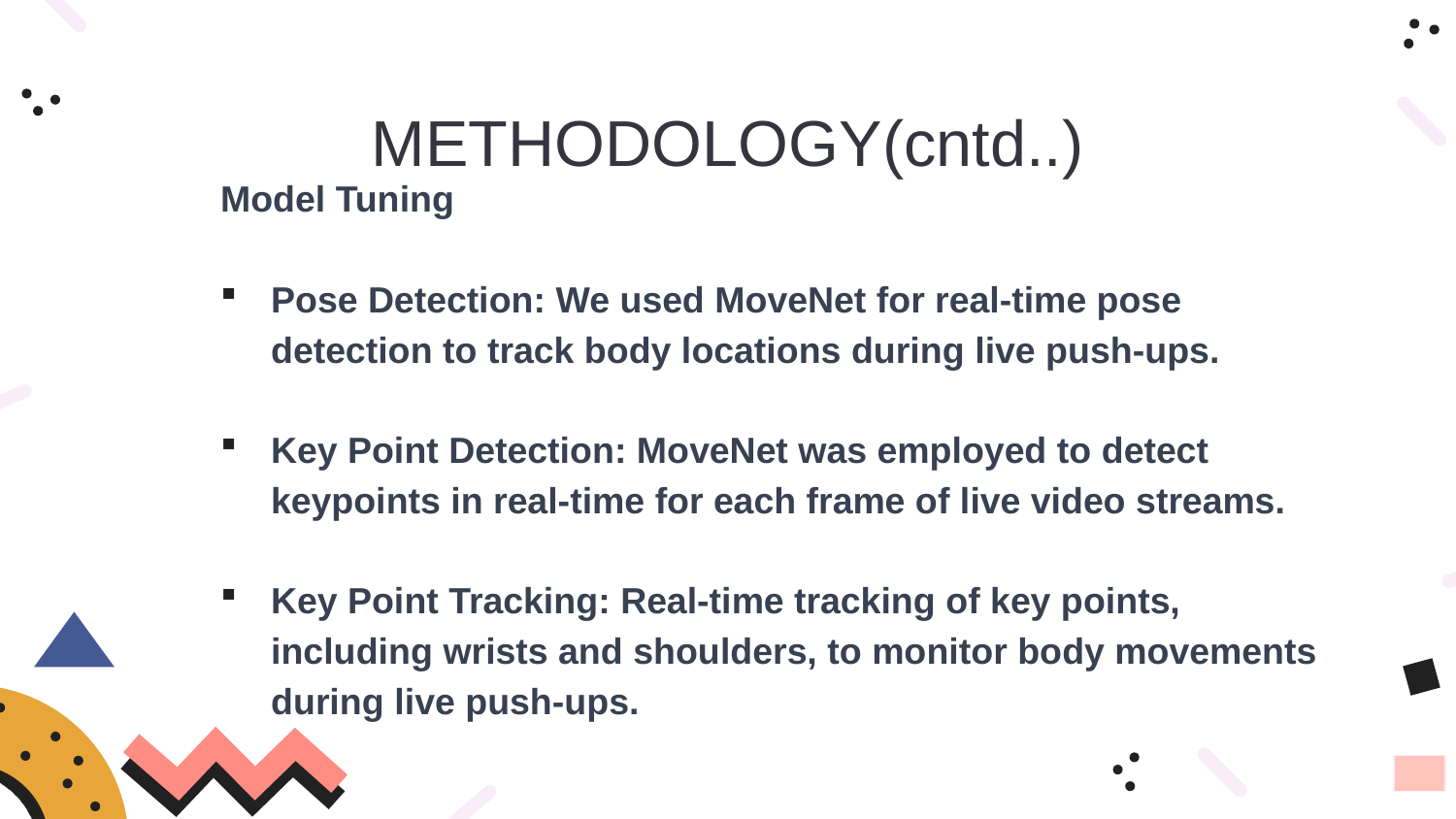

# METHODOLOGY(cntd..)
Model Tuning

Pose Detection: We used MoveNet for real-time pose detection to track body locations during live push-ups.

Key Point Detection: MoveNet was employed to detect keypoints in real-time for each frame of live video streams.

Key Point Tracking: Real-time tracking of key points, including wrists and shoulders, to monitor body movements during live push-ups.